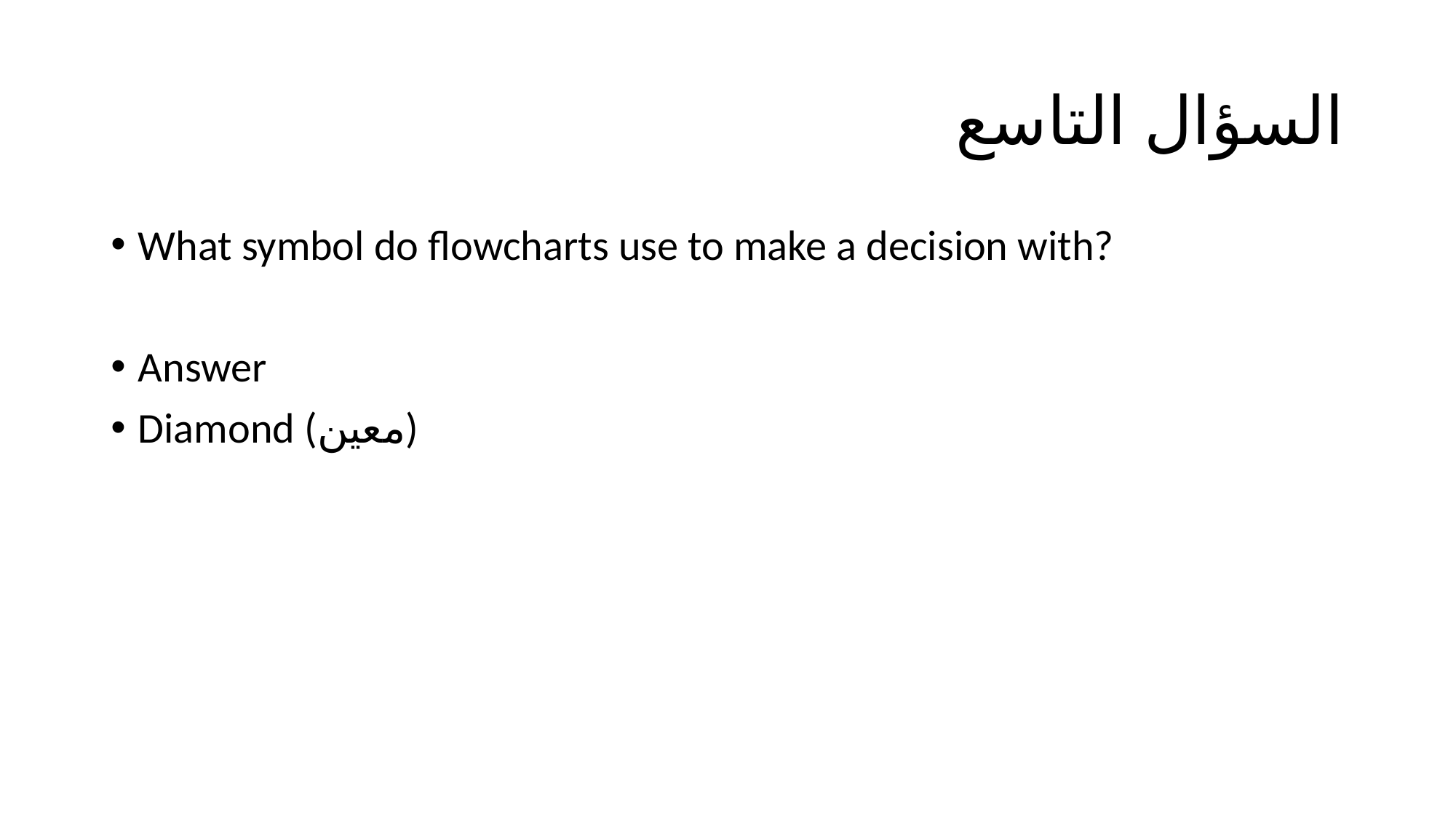

# السؤال التاسع
What symbol do flowcharts use to make a decision with?

Answer
Diamond (معين)